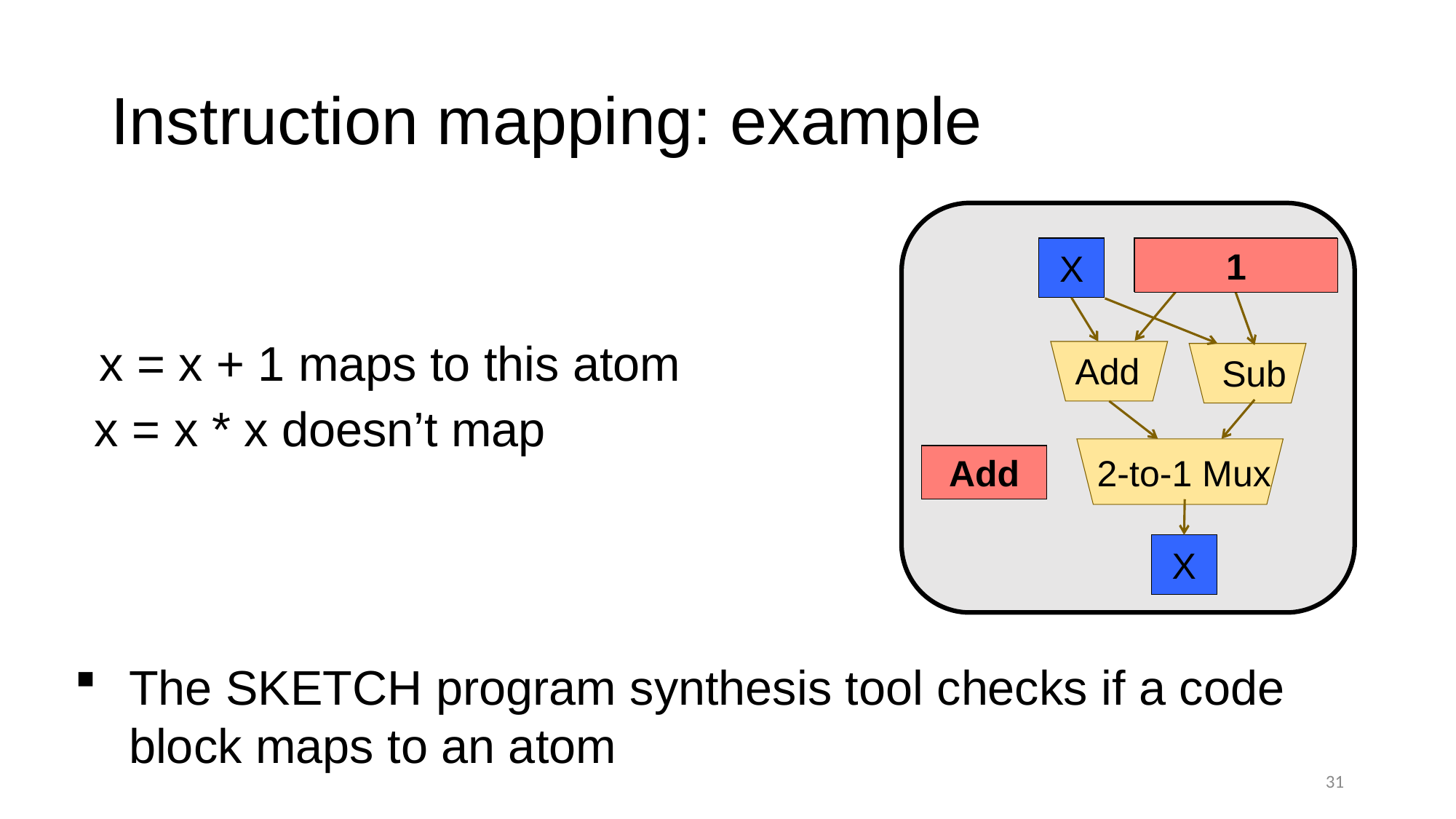

# Instruction mapping: example

X
constant
1
x = x + 1 maps to this atom

Add

 Sub
x = x * x doesn’t map

2-to-1 Mux
choice
Add
X
The SKETCH program synthesis tool checks if a code block maps to an atom
31